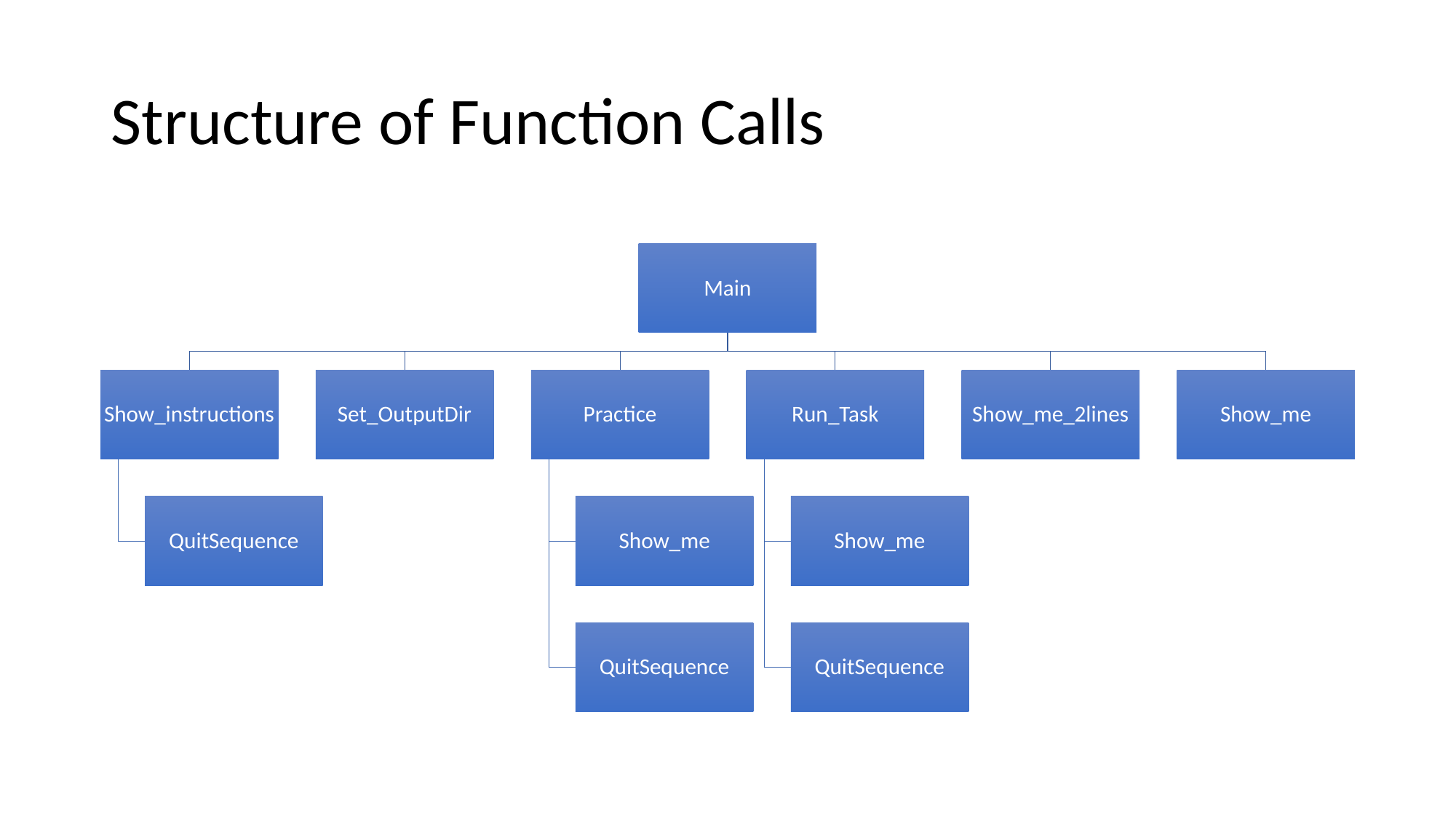

# Structure of Function Calls
Main
Show_instructions
QuitSequence
Set_OutputDir
Practice
Show_me
QuitSequence
Run_Task
Show_me
QuitSequence
Show_me_2lines
Show_me